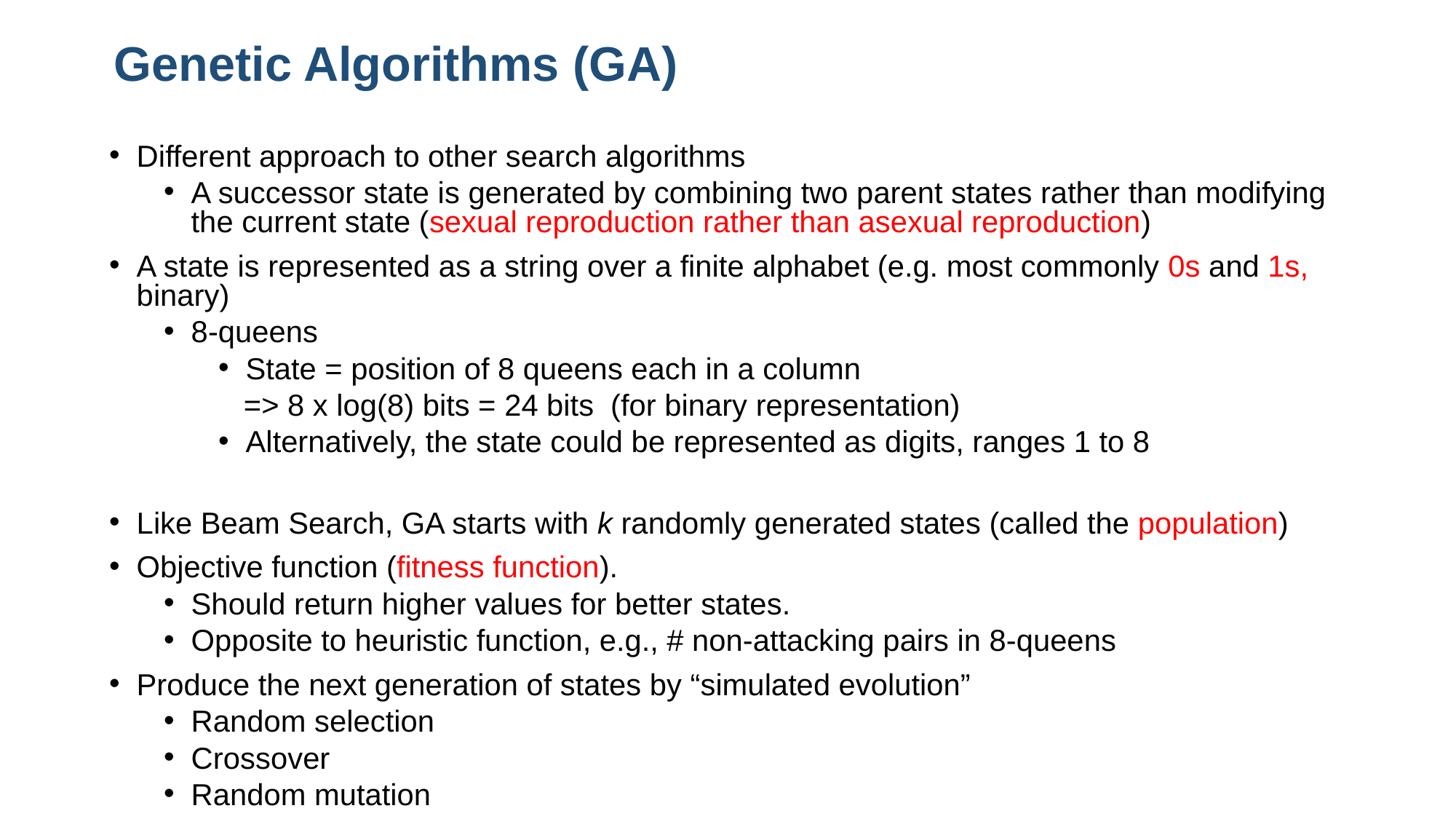

# Genetic Algorithms (GA)
Different approach to other search algorithms
A successor state is generated by combining two parent states rather than modifying the current state (sexual reproduction rather than asexual reproduction)
A state is represented as a string over a finite alphabet (e.g. most commonly 0s and 1s, binary)
8-queens
State = position of 8 queens each in a column
   => 8 x log(8) bits = 24 bits  (for binary representation)
Alternatively, the state could be represented as digits, ranges 1 to 8

Like Beam Search, GA starts with k randomly generated states (called the population)
Objective function (fitness function).
Should return higher values for better states.
Opposite to heuristic function, e.g., # non-attacking pairs in 8-queens
Produce the next generation of states by “simulated evolution”
Random selection
Crossover
Random mutation